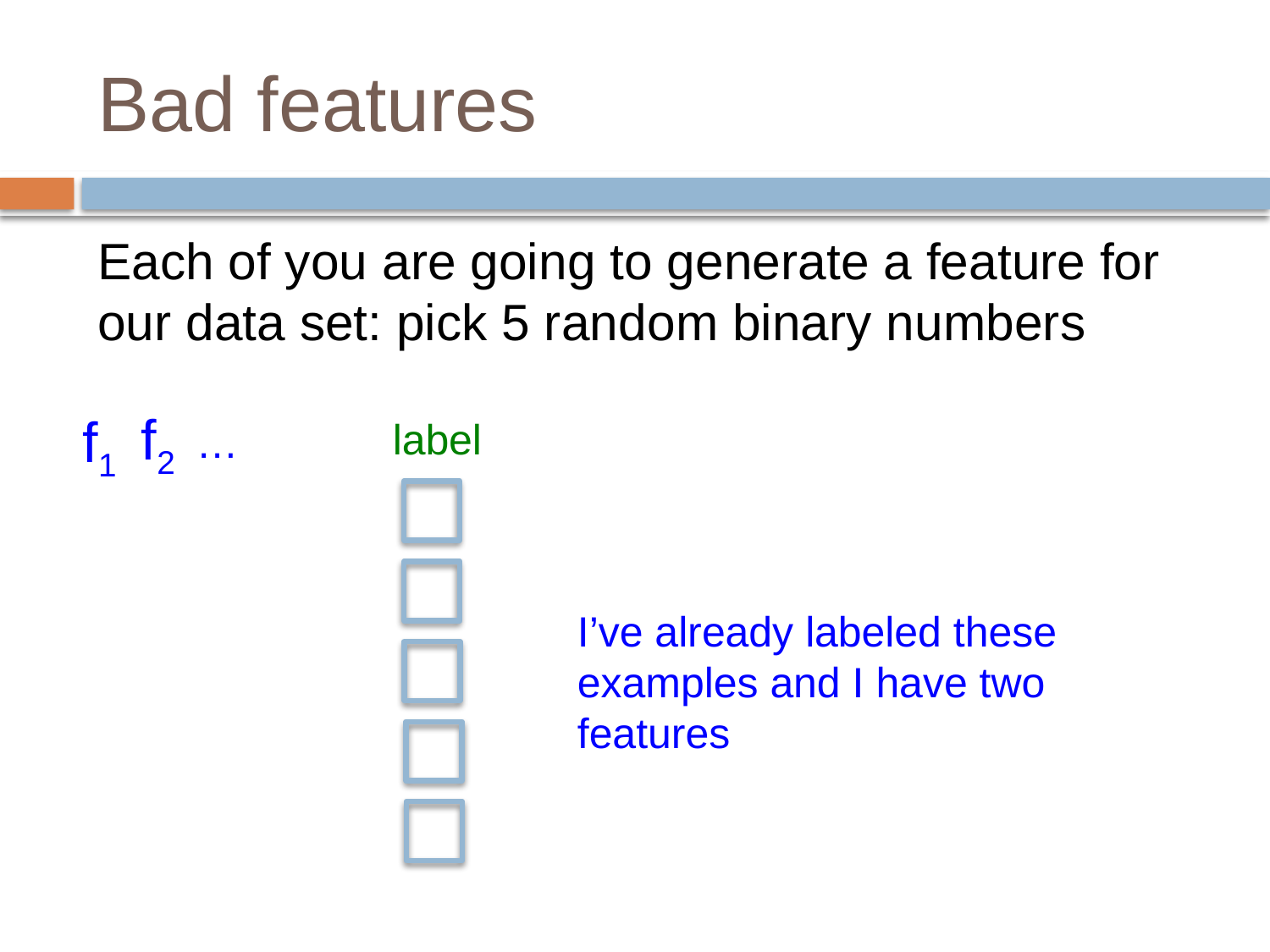

# Bad features
Each of you are going to generate a feature for our data set: pick 5 random binary numbers
f2
f1
label
…

I’ve already labeled these examples and I have two features